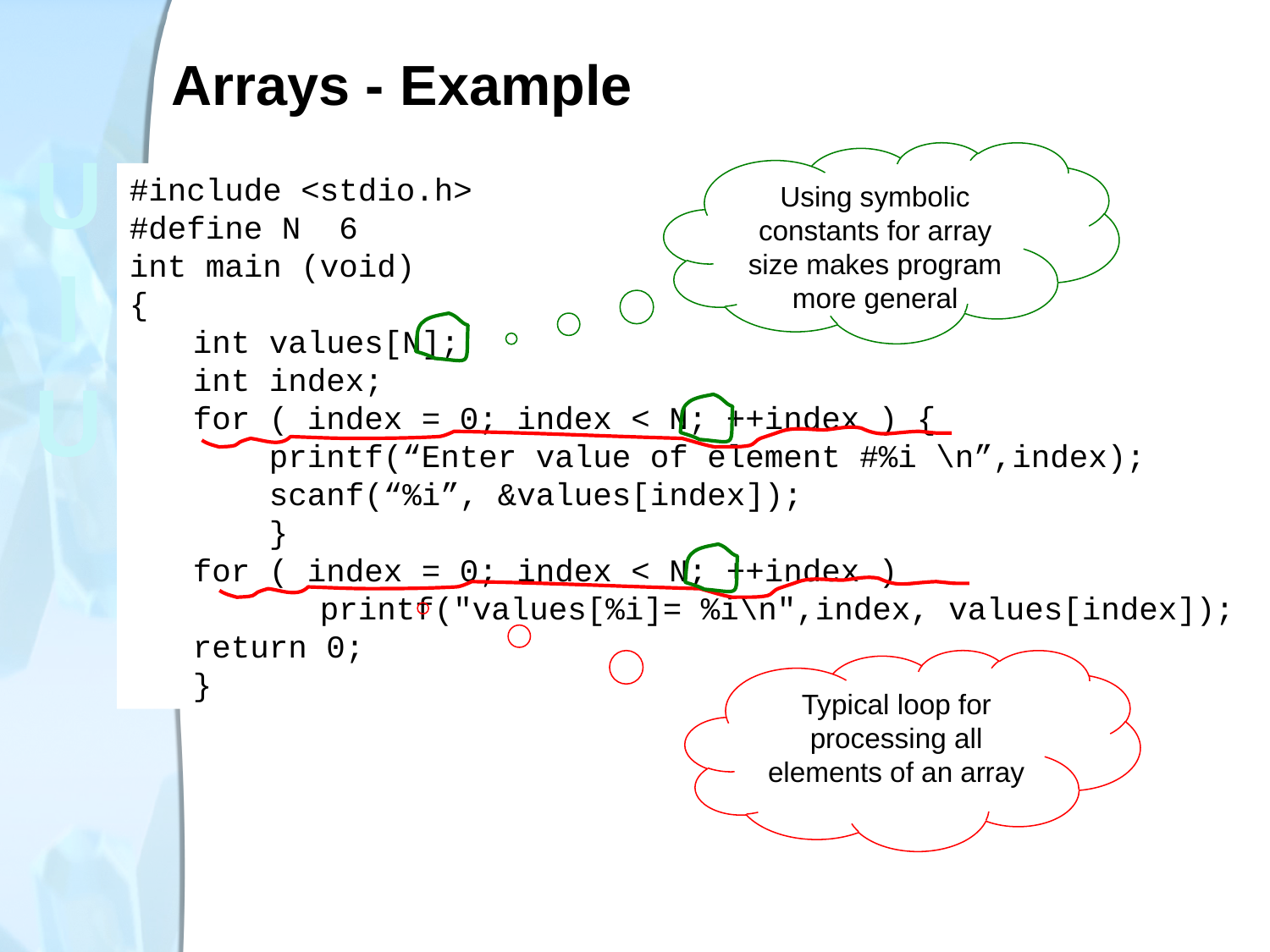

# Arrays - Example

Using symbolic constants for array size makes program more general

#include <stdio.h>
#define N  6
int main (void)
{
int values[N];
int index;
for ( index = 0; index < N; ++index ) {
    printf(“Enter value of element #%i \n”,index);
    scanf(“%i”, &values[index]);
    }
for ( index = 0; index < N; ++index )
	printf("values[%i]= %i\n",index, values[index]);
return 0;
}

Typical loop for processing all elements of an array